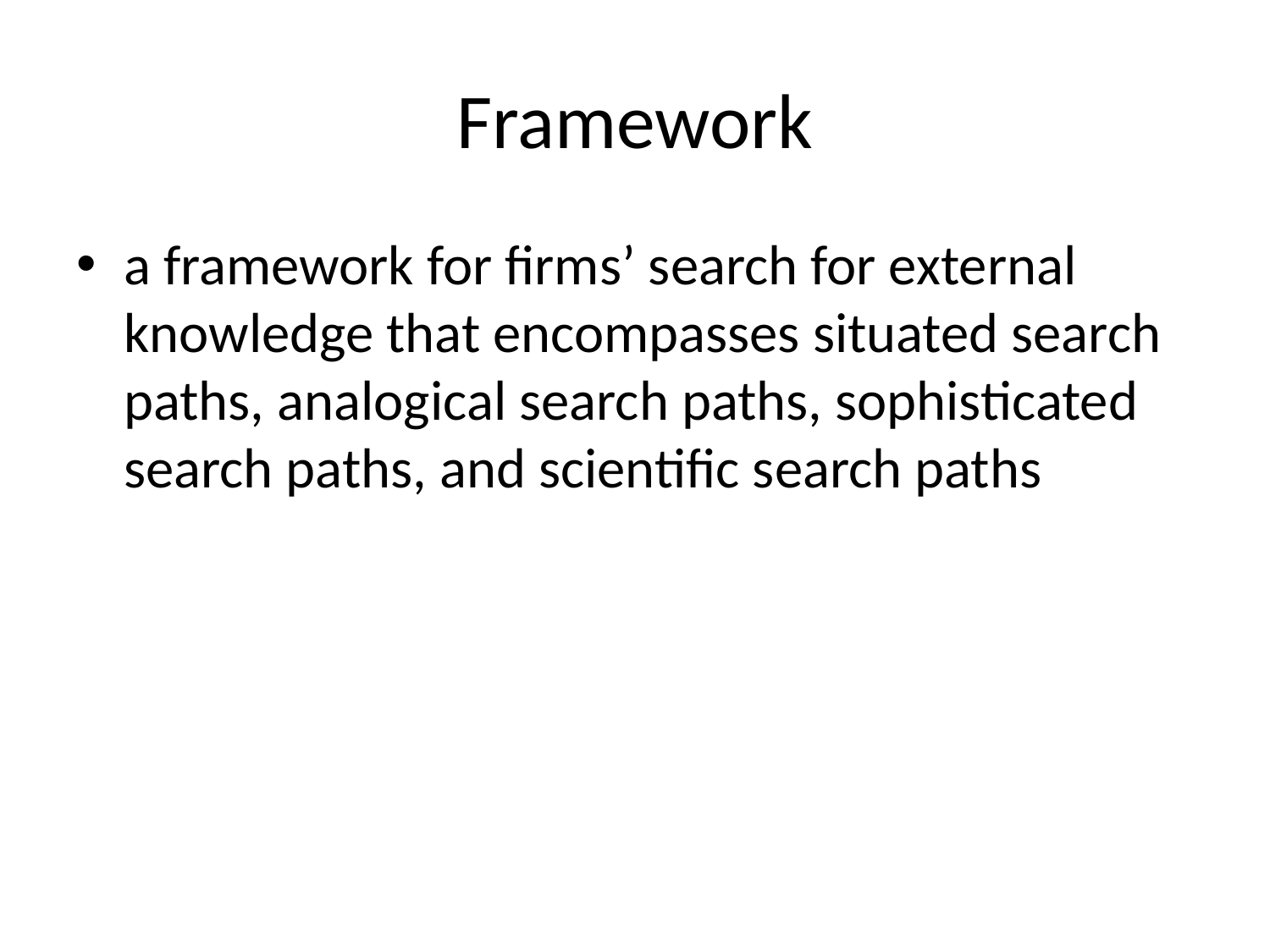

# Framework
a framework for firms’ search for external knowledge that encompasses situated search paths, analogical search paths, sophisticated search paths, and scientific search paths